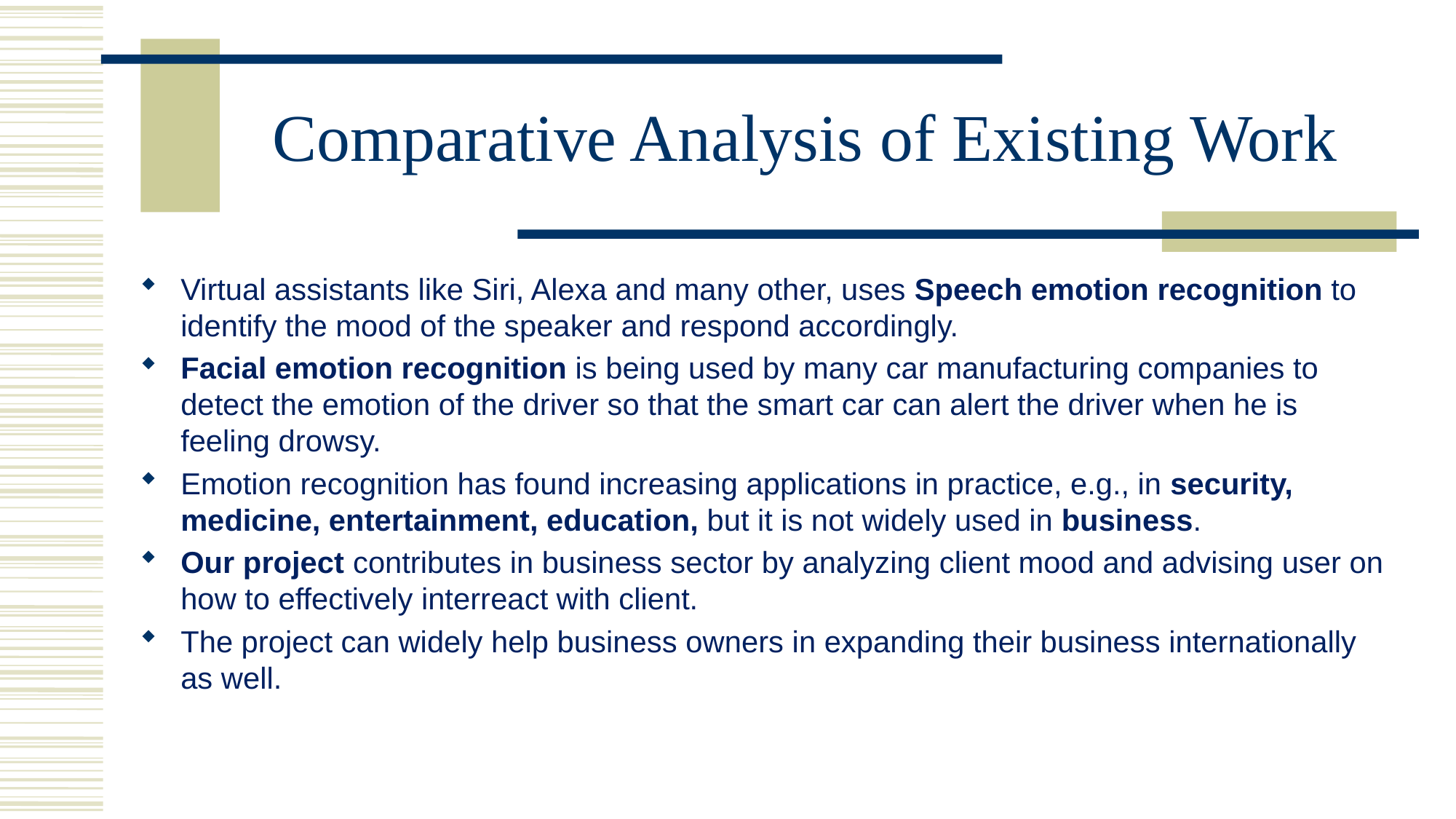

# Comparative Analysis of Existing Work
Virtual assistants like Siri, Alexa and many other, uses Speech emotion recognition to identify the mood of the speaker and respond accordingly.
Facial emotion recognition is being used by many car manufacturing companies to detect the emotion of the driver so that the smart car can alert the driver when he is feeling drowsy.
Emotion recognition has found increasing applications in practice, e.g., in security, medicine, entertainment, education, but it is not widely used in business.
Our project contributes in business sector by analyzing client mood and advising user on how to effectively interreact with client.
The project can widely help business owners in expanding their business internationally as well.